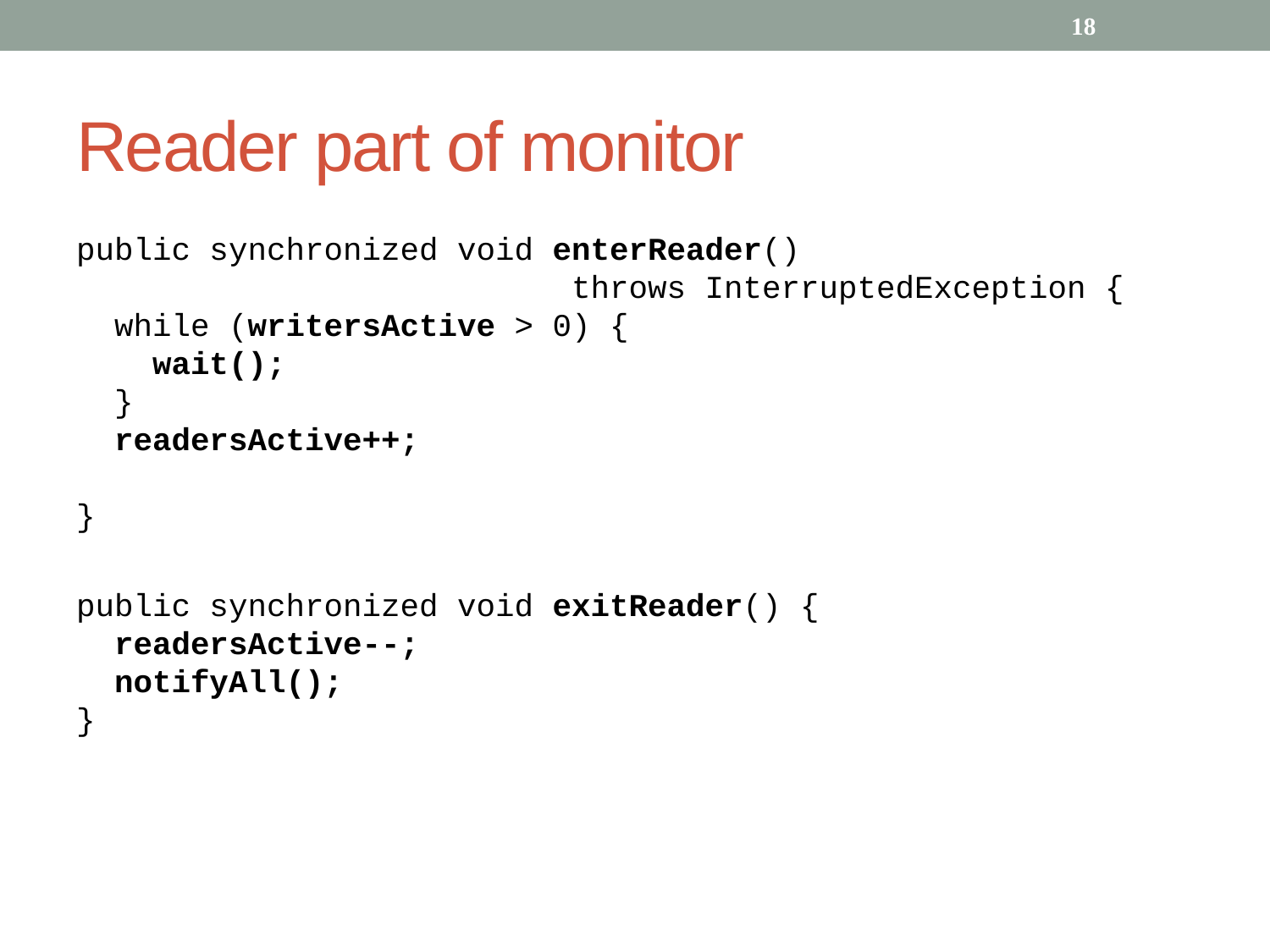

18
# Reader part of monitor
public synchronized void enterReader()
                          throws InterruptedException {
  while (writersActive > 0) {
    wait();
  }
  readersActive++;
}
public synchronized void exitReader() {
  readersActive--;
  notifyAll();
}